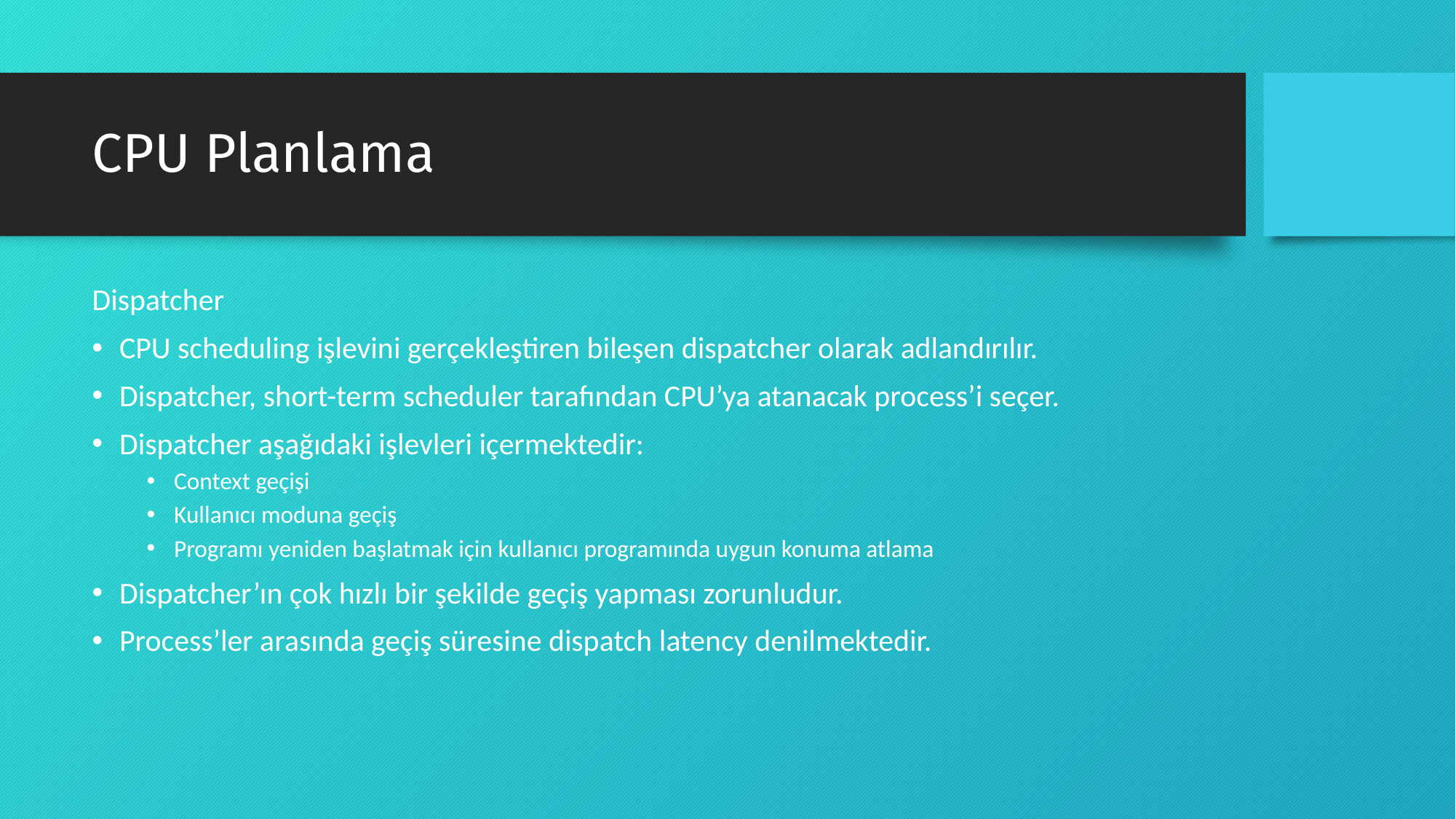

# CPU Planlama
Dispatcher
CPU scheduling işlevini gerçekleştiren bileşen dispatcher olarak adlandırılır.
Dispatcher, short-term scheduler tarafından CPU’ya atanacak process’i seçer.
Dispatcher aşağıdaki işlevleri içermektedir:
Context geçişi
Kullanıcı moduna geçiş
Programı yeniden başlatmak için kullanıcı programında uygun konuma atlama
Dispatcher’ın çok hızlı bir şekilde geçiş yapması zorunludur.
Process’ler arasında geçiş süresine dispatch latency denilmektedir.